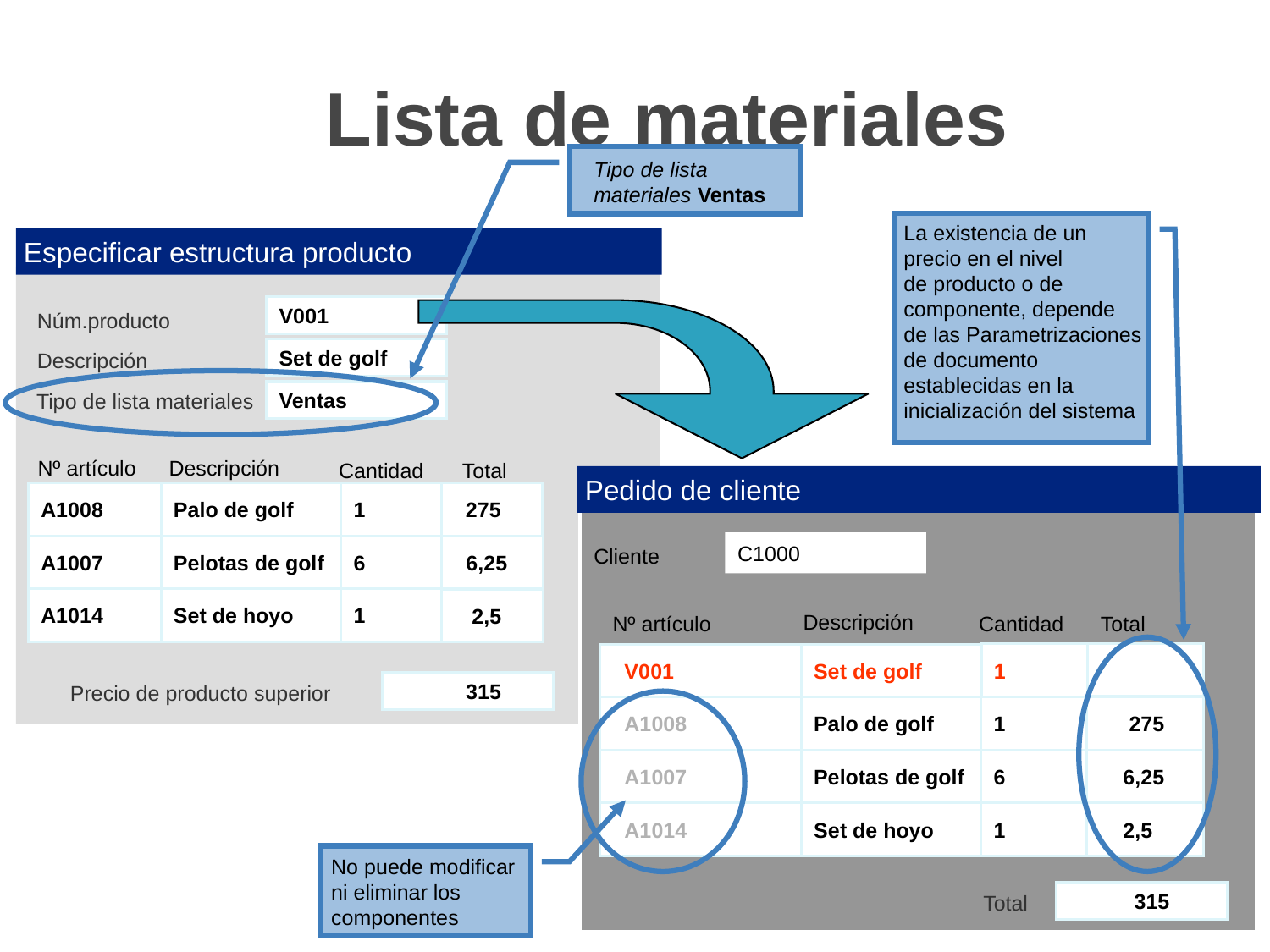

# Lista de materiales

Tipo de lista
materiales Ventas

La existencia de un
precio en el nivel
de producto o de
componente, depende
de las Parametrizaciones
de documento
establecidas en la
inicialización del sistema

Especificar estructura producto

V001
Set de golf
Núm.producto
Descripción

Tipo de lista materiales
Ventas
Nº artículo
 Descripción
 Cantidad
 Total
Pedido de cliente
A1008
Palo de golf
1
  275

C1000
A1007
Pelotas de golf
6
  6,25
Cliente
A1014
Set de hoyo
1
   2,5
Descripción
 Cantidad
Total
Nº artículo

1
  V001
Set de golf
            315
Precio de producto superior

  A1008
Palo de golf
1
     275
  A1007
Pelotas de golf
6
    6,25
  A1014
Set de hoyo
1
    2,5

No puede modificar
ni eliminar los
componentes
           315
Total